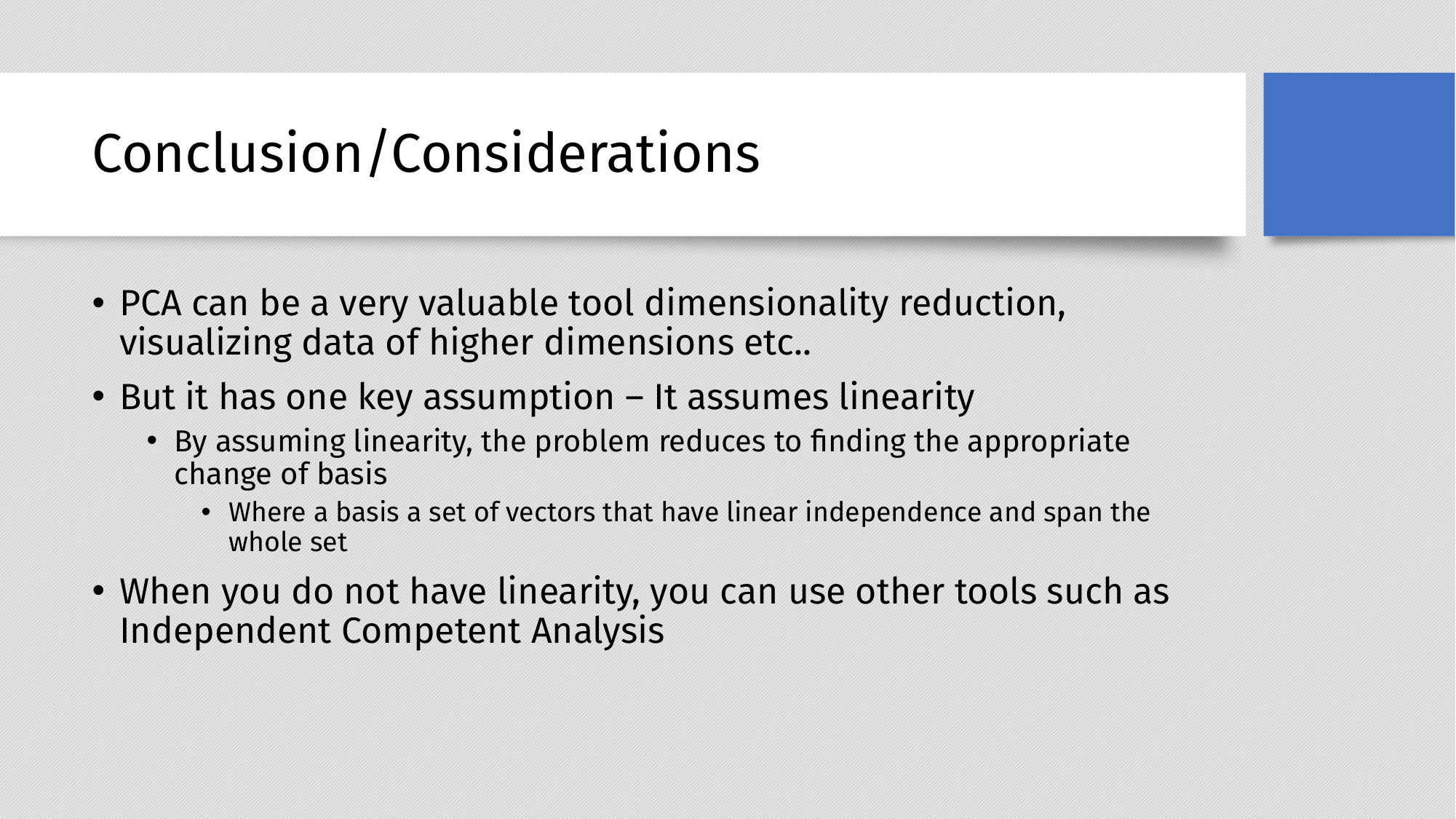

# Conclusion/Considerations
PCA can be a very valuable tool dimensionality reduction, visualizing data of higher dimensions etc..
But it has one key assumption – It assumes linearity
By assuming linearity, the problem reduces to finding the appropriate change of basis
Where a basis a set of vectors that have linear independence and span the whole set
When you do not have linearity, you can use other tools such as Independent Competent Analysis